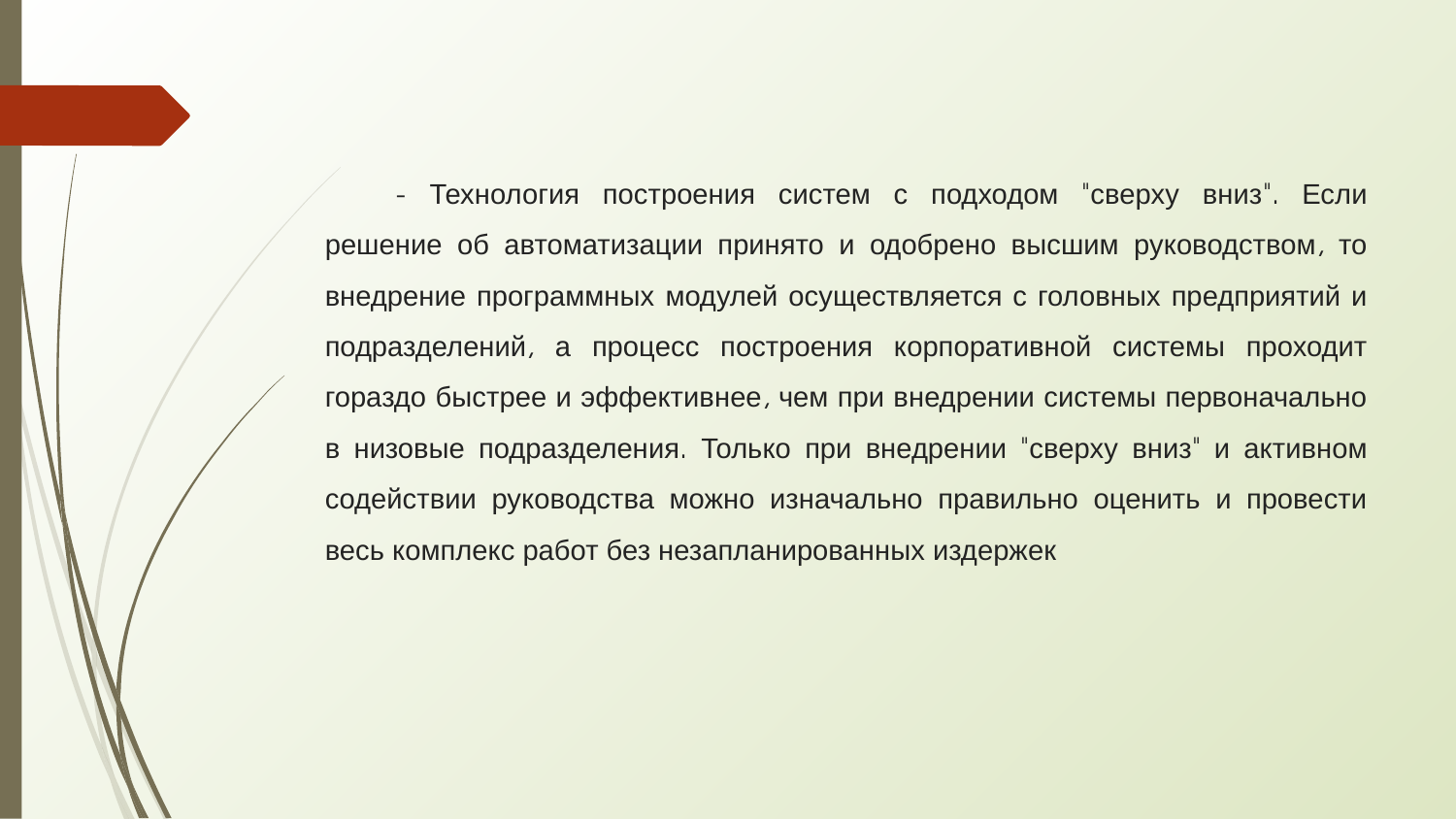

- Технология построения систем с подходом "сверху вниз". Если решение об автоматизации принято и одобрено высшим руководством, то внедрение программных модулей осуществляется с головных предприятий и подразделений, а процесс построения корпоративной системы проходит гораздо быстрее и эффективнее, чем при внедрении системы первоначально в низовые подразделения. Только при внедрении "сверху вниз" и активном содействии руководства можно изначально правильно оценить и провести весь комплекс работ без незапланированных издержек